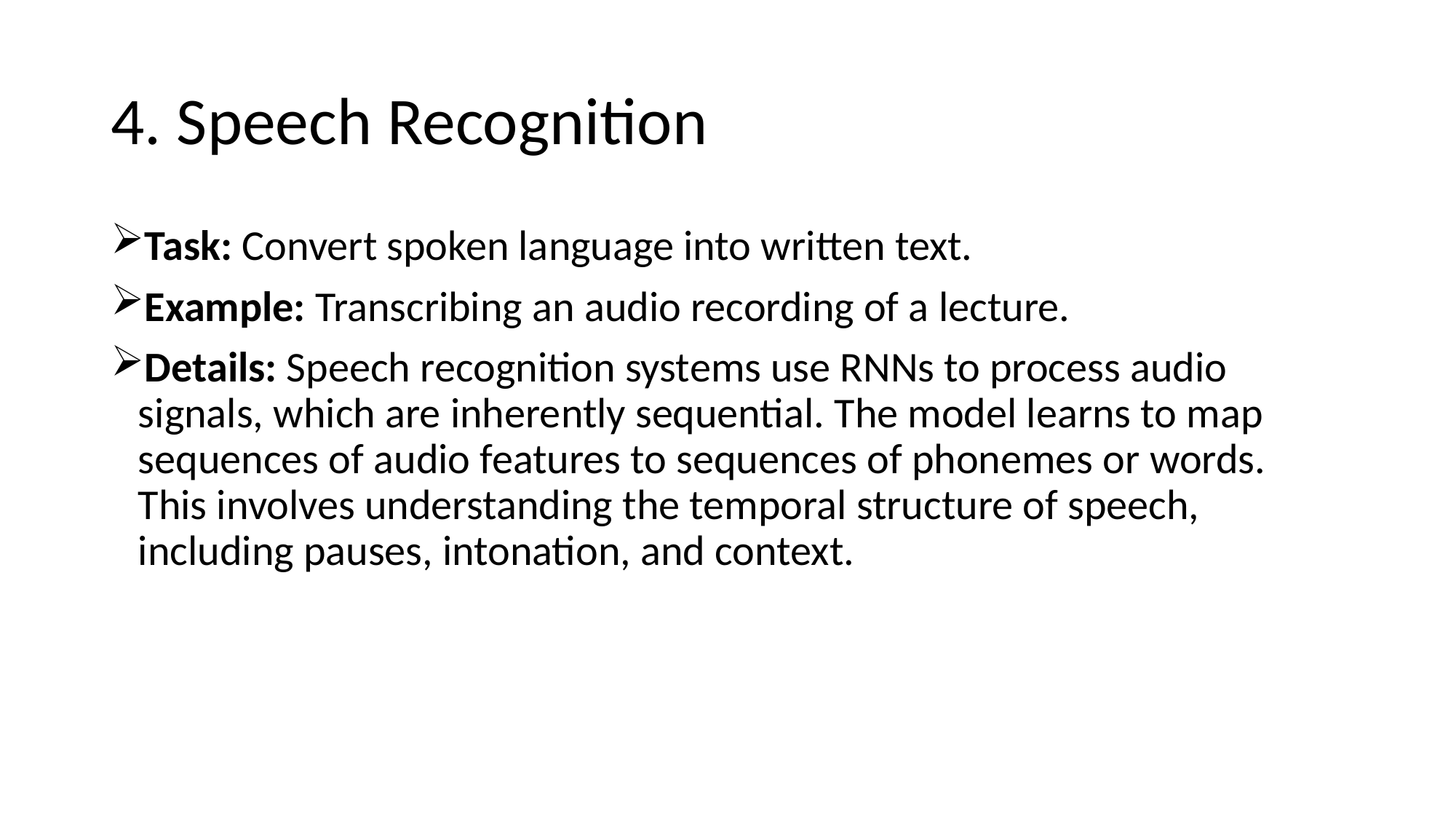

# 4. Speech Recognition
Task: Convert spoken language into written text.
Example: Transcribing an audio recording of a lecture.
Details: Speech recognition systems use RNNs to process audio signals, which are inherently sequential. The model learns to map sequences of audio features to sequences of phonemes or words. This involves understanding the temporal structure of speech, including pauses, intonation, and context.